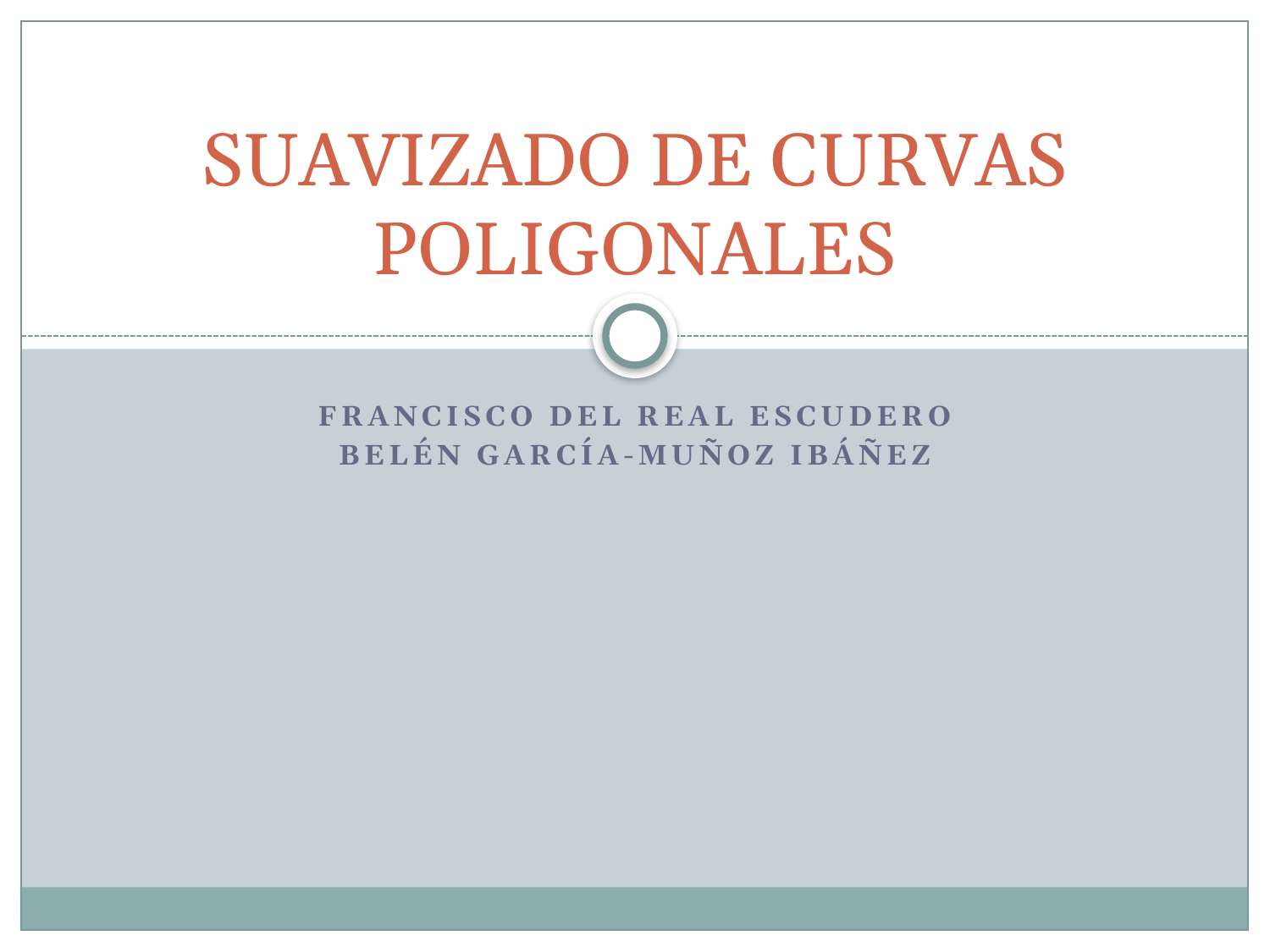

# SUAVIZADO DE CURVAS POLIGONALES
Francisco del real Escudero
Belén García-muñoz Ibáñez